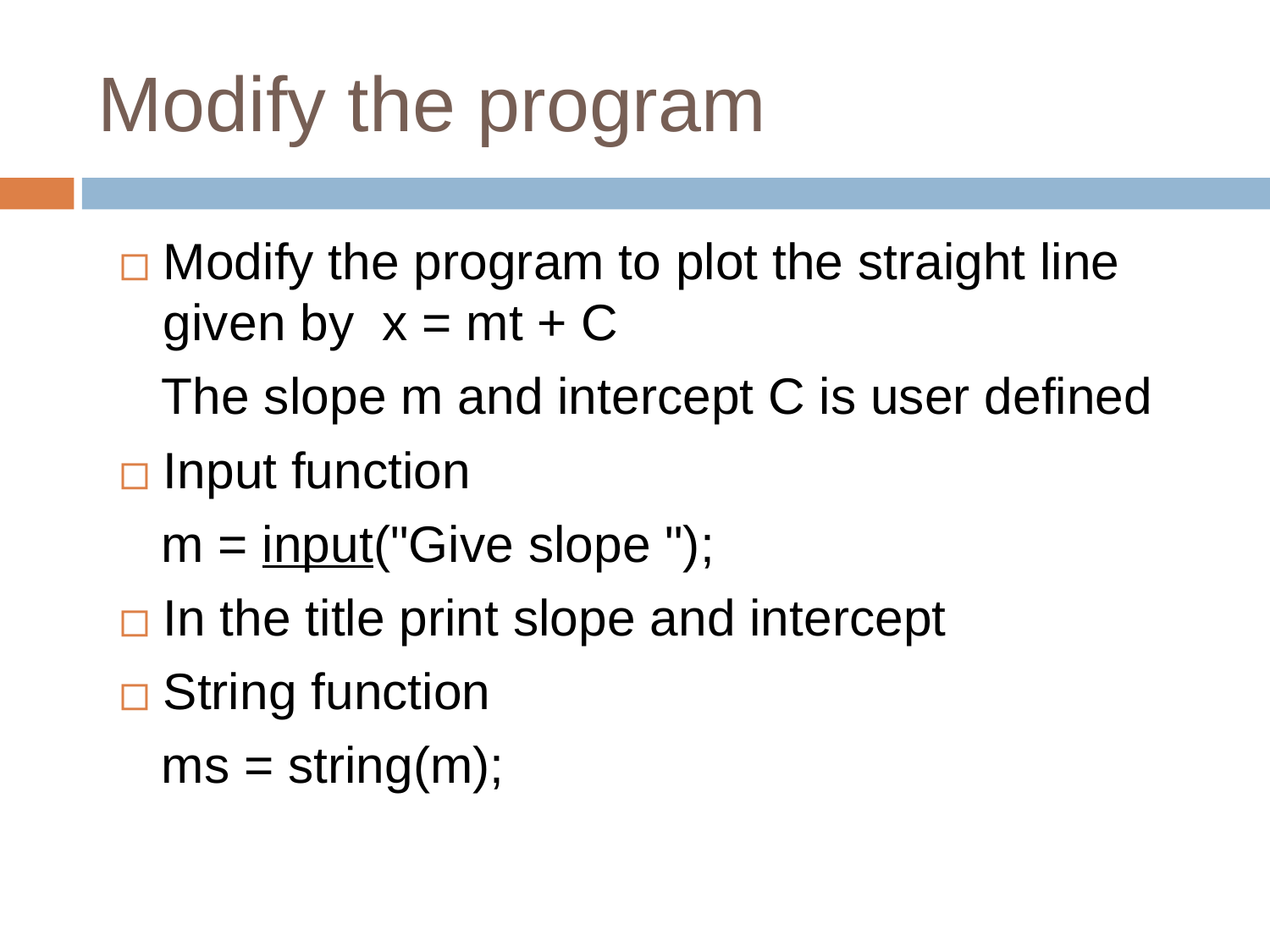

# Modify the program
Modify the program to plot the straight line given by  x = mt + C
   The slope m and intercept C is user defined
Input function
   m = input("Give slope ");
In the title print slope and intercept
String function
   ms = string(m);